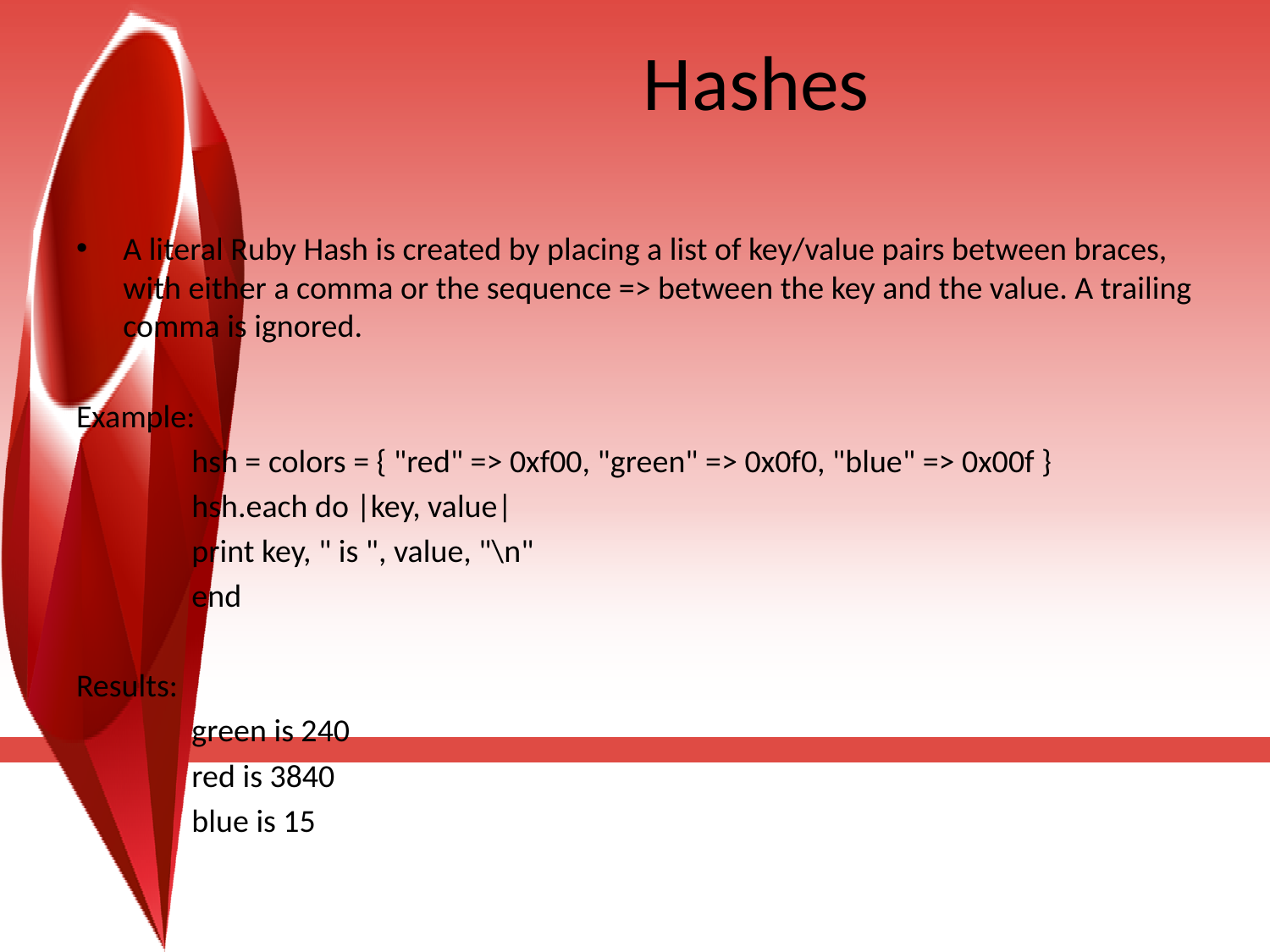

# Hashes
A literal Ruby Hash is created by placing a list of key/value pairs between braces, with either a comma or the sequence => between the key and the value. A trailing comma is ignored.

Example:
	hsh = colors = { "red" => 0xf00, "green" => 0x0f0, "blue" => 0x00f }
	hsh.each do |key, value|
	print key, " is ", value, "\n"
	end

Results:
	green is 240
	red is 3840
	blue is 15